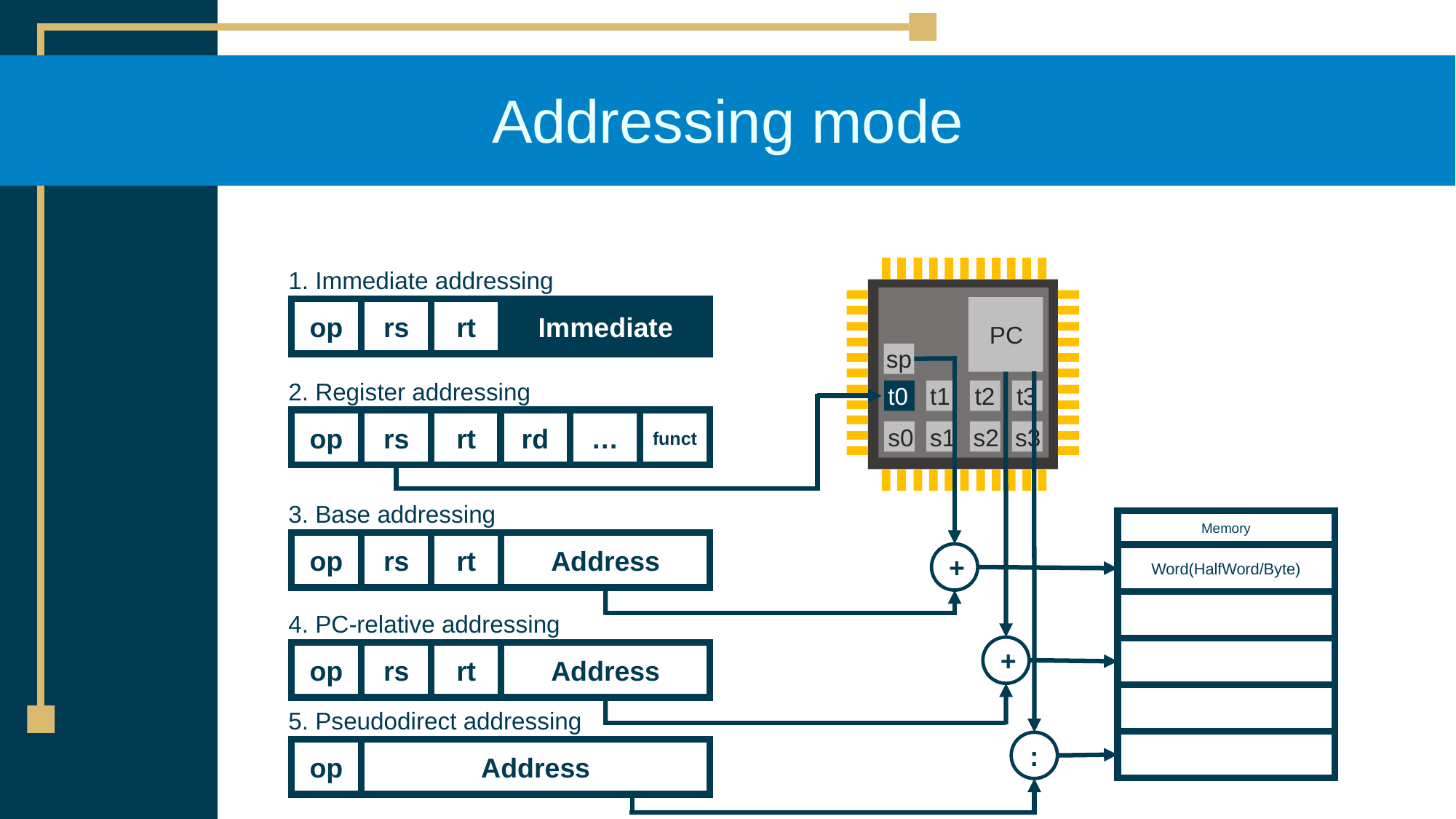

# Addressing mode

PC
sp

t2

t0

t1

t3

s0

s1

s2

s3

1. Immediate addressing
op
rs
rt
Immediate
2. Register addressing
op
rs
rt
rd
…
funct
3. Base addressing
Memory
Word(HalfWord/Byte)

op
rs
rt
Address
+
4. PC-relative addressing
+
op
rs
rt
Address
5. Pseudodirect addressing
:
op
Address